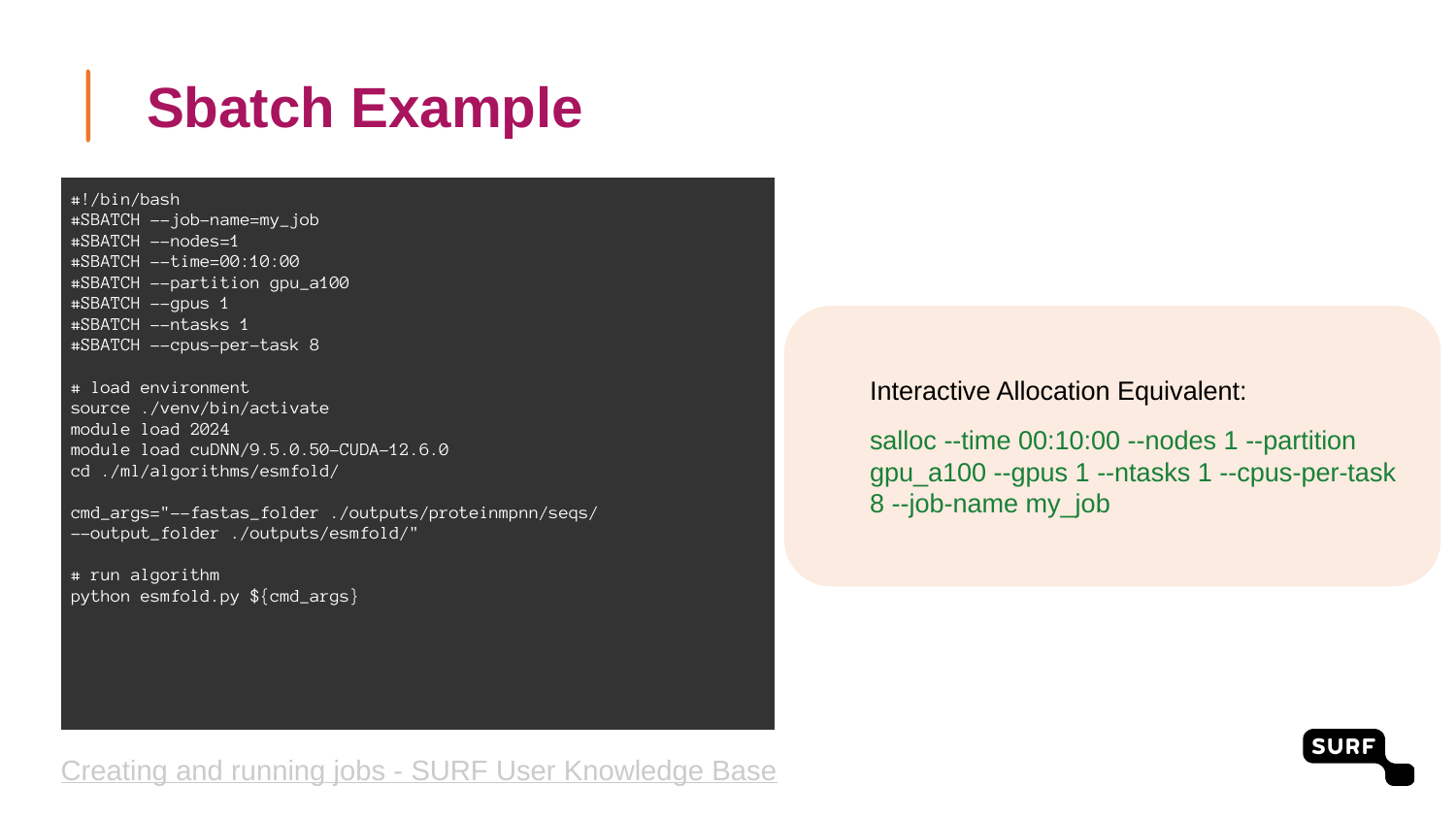

Sbatch Example

| #!/bin/bash #SBATCH --job-name=my\_job #SBATCH --nodes=1 #SBATCH --time=00:10:00 #SBATCH --partition gpu\_a100 #SBATCH --gpus 1 #SBATCH --ntasks 1 #SBATCH --cpus-per-task 8 # load environment source ./venv/bin/activate module load 2024 module load cuDNN/9.5.0.50-CUDA-12.6.0 cd ./ml/algorithms/esmfold/ cmd\_args="--fastas\_folder ./outputs/proteinmpnn/seqs/ --output\_folder ./outputs/esmfold/" # run algorithm python esmfold.py ${cmd\_args} |
| --- |
Interactive Allocation Equivalent:
salloc --time 00:10:00 --nodes 1 --partition gpu_a100 --gpus 1 --ntasks 1 --cpus-per-task 8 --job-name my_job

Creating and running jobs - SURF User Knowledge Base